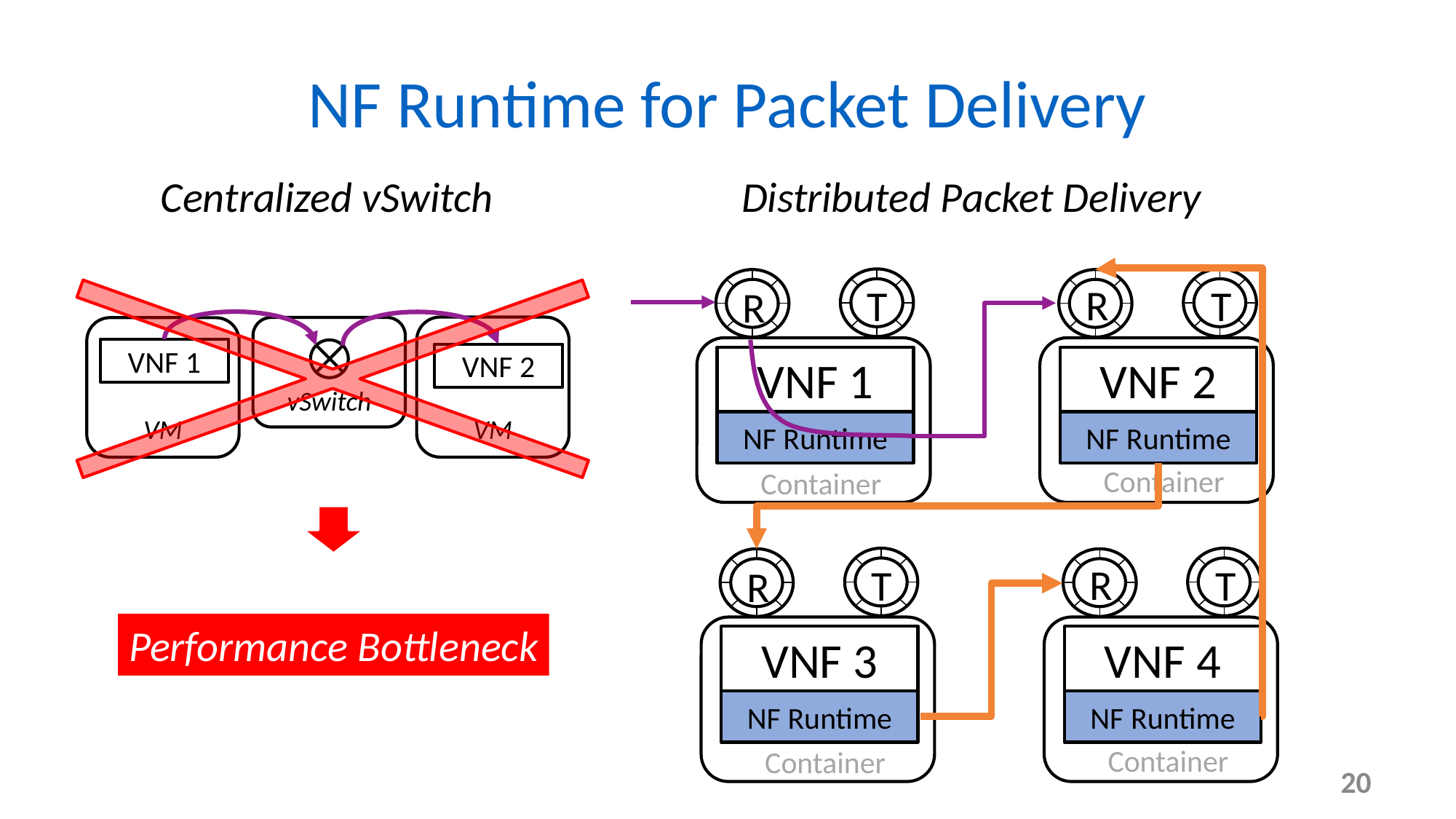

# NF Runtime for Packet Delivery
Centralized vSwitch
Distributed Packet Delivery

T

T

R

R

VNF 2
VNF 1
NF Runtime
NF Runtime
Container
Container
VM
vSwitch
VM

VNF 1

VNF 2

T

T

R

R

VNF 4
VNF 3
NF Runtime
NF Runtime
Container
Container
Performance Bottleneck
20